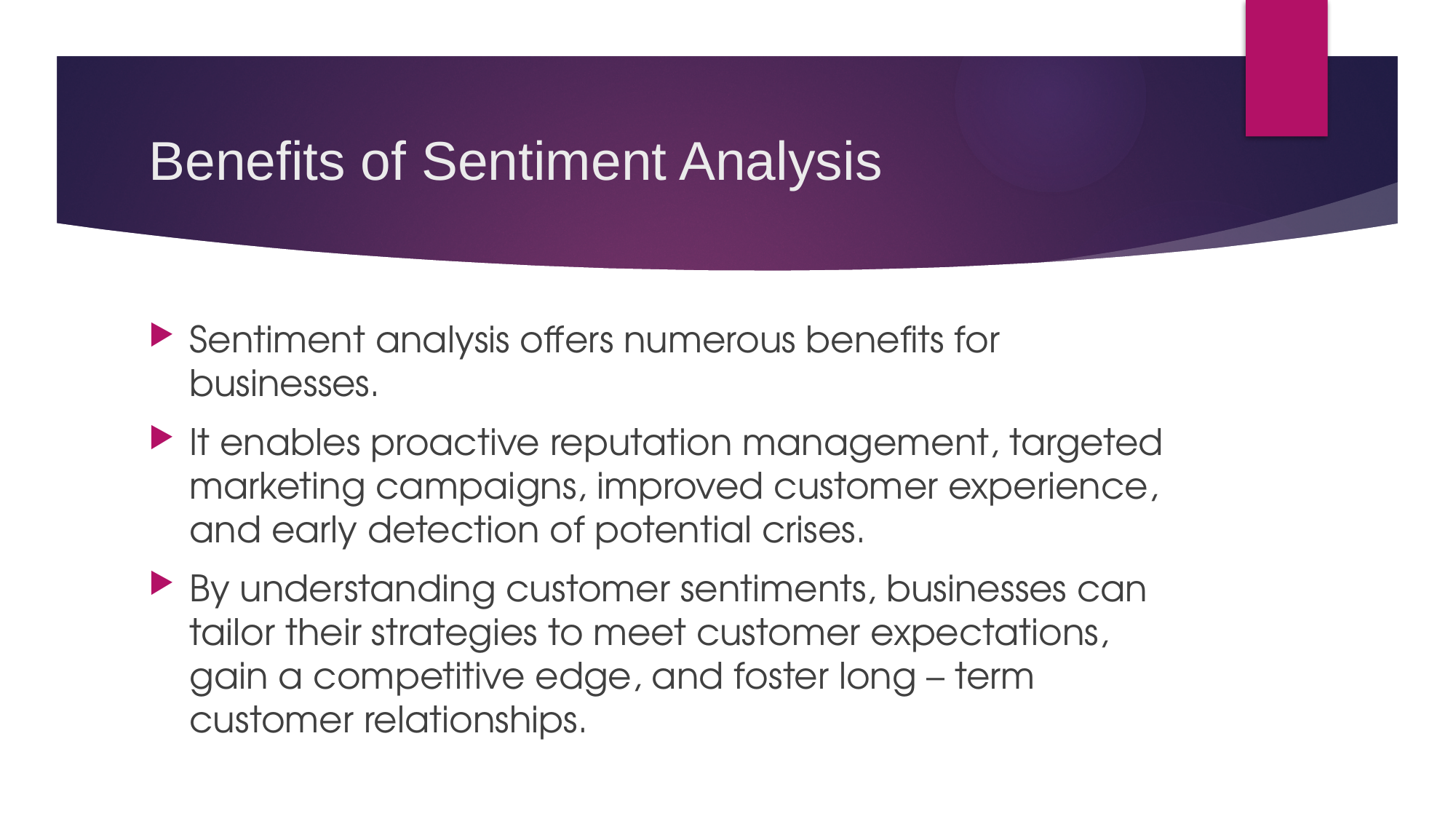

# Benefits of Sentiment Analysis
Sentiment analysis offers numerous benefits for businesses.
It enables proactive reputation management, targeted marketing campaigns, improved customer experience, and early detection of potential crises.
By understanding customer sentiments, businesses can tailor their strategies to meet customer expectations, gain a competitive edge, and foster long – term customer relationships.